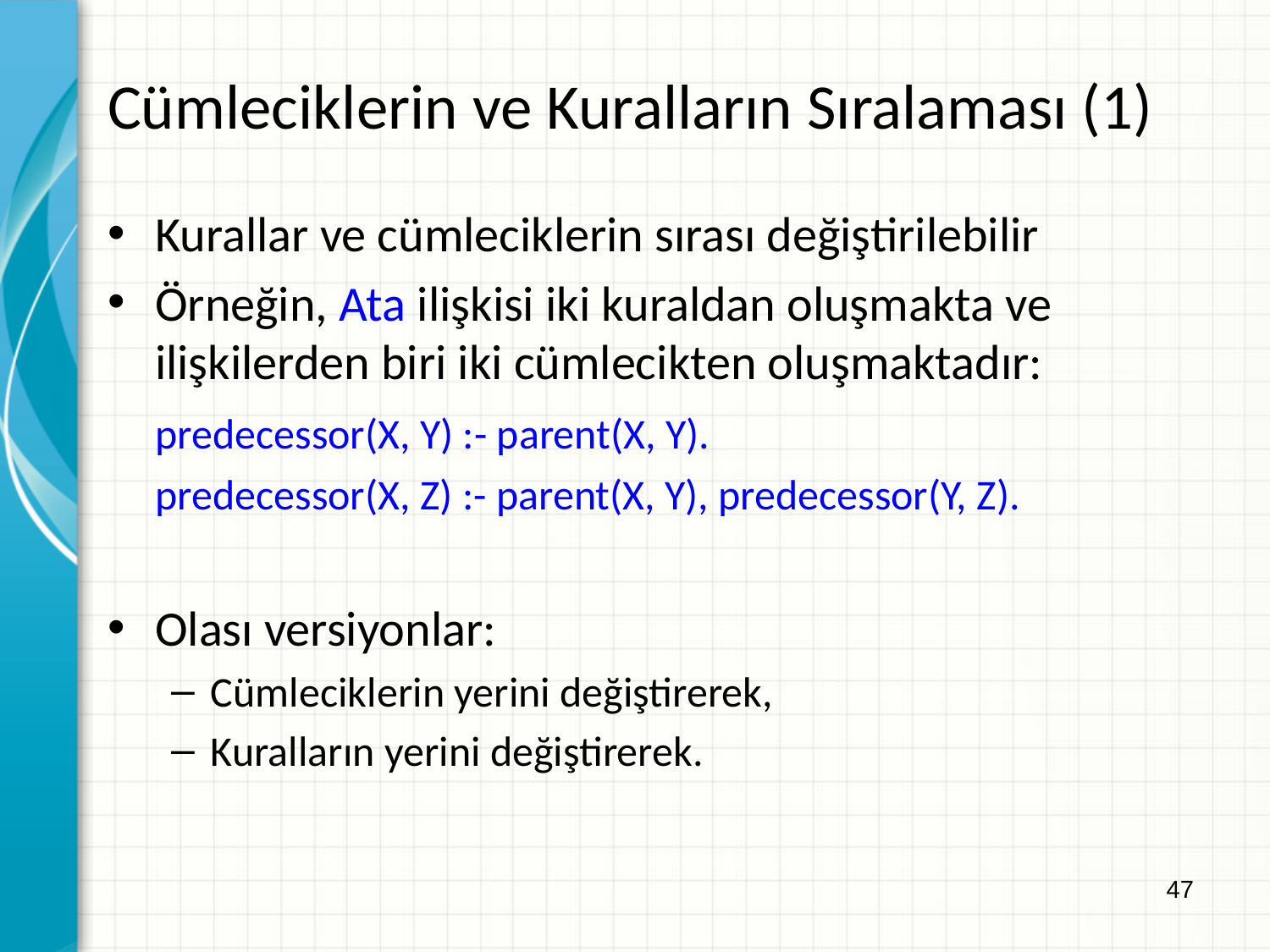

Cümleciklerin ve Kuralların Sıralaması (1)
Kurallar ve cümleciklerin sırası değiştirilebilir
Örneğin, Ata ilişkisi iki kuraldan oluşmakta ve ilişkilerden biri iki cümlecikten oluşmaktadır:
	predecessor(X, Y) :- parent(X, Y).
	predecessor(X, Z) :- parent(X, Y), predecessor(Y, Z).

Olası versiyonlar:
Cümleciklerin yerini değiştirerek,
Kuralların yerini değiştirerek.
47